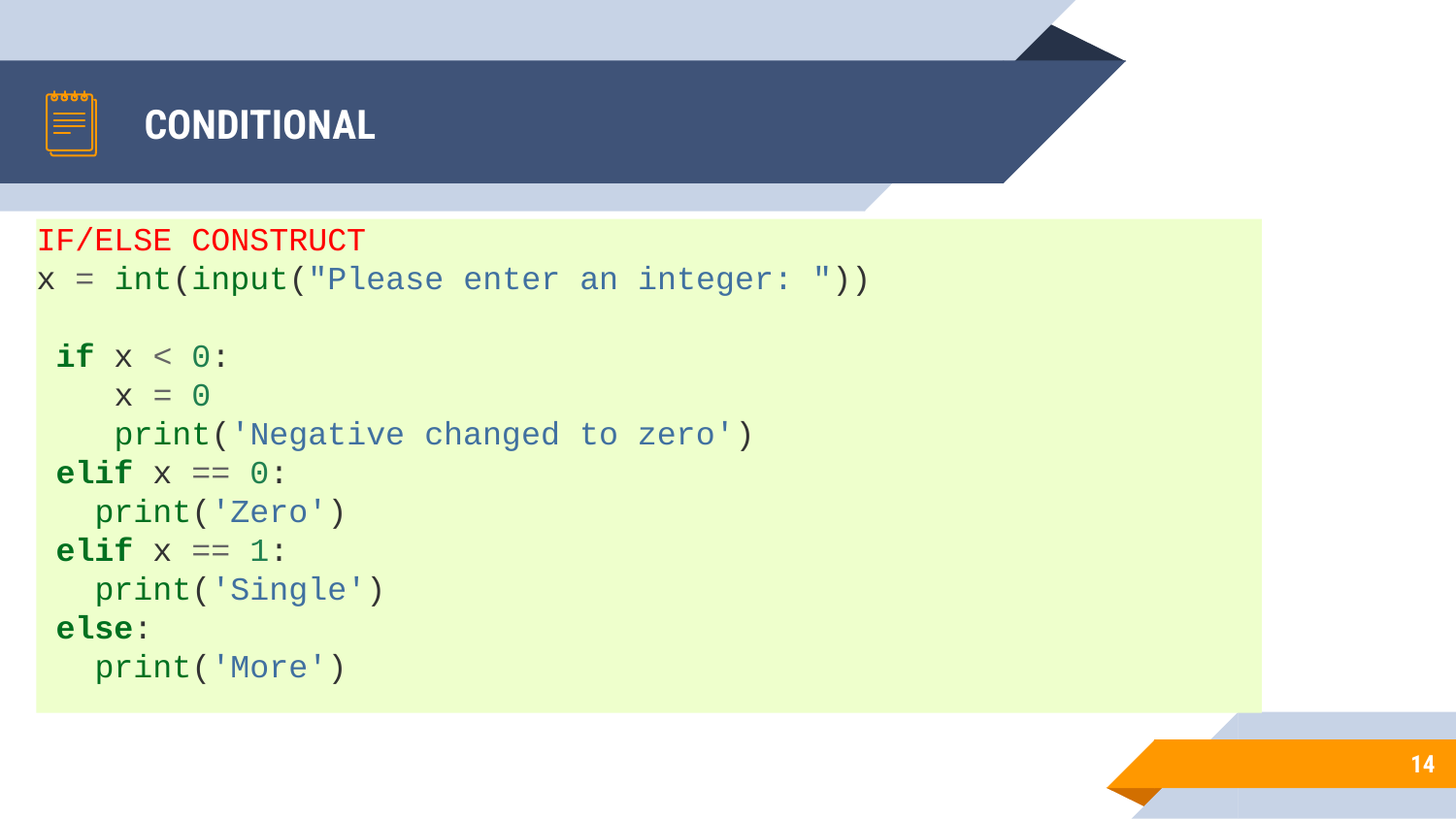

# CONDITIONAL

IF/ELSE CONSTRUCT
x = int(input("Please enter an integer: "))

 if x < 0:
    x = 0
    print('Negative changed to zero')
 elif x == 0:
   print('Zero')
 elif x == 1:
   print('Single')
 else:
   print('More')

14